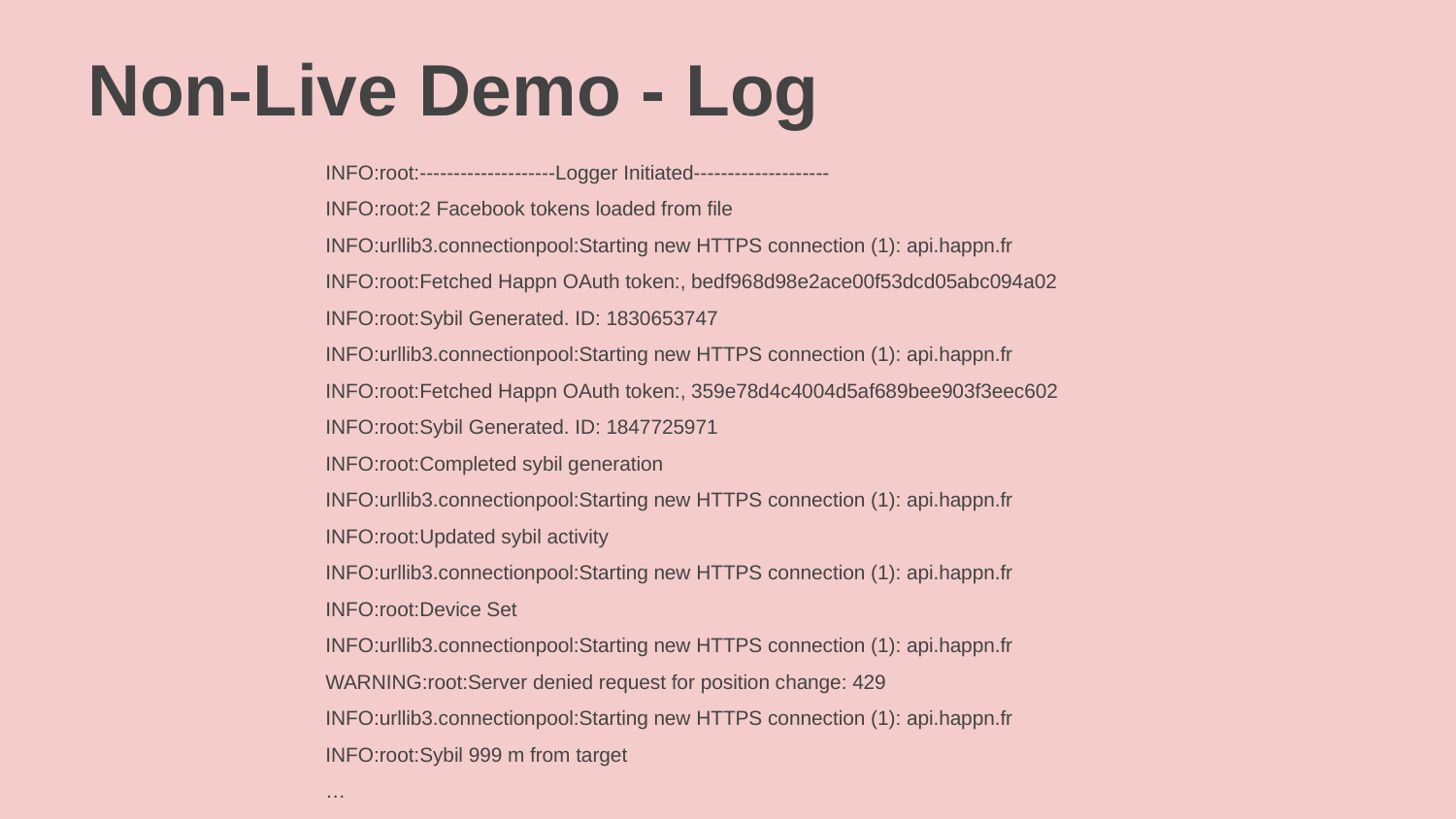

# Non-Live Demo - Log
INFO:root:--------------------Logger Initiated--------------------
INFO:root:2 Facebook tokens loaded from file
INFO:urllib3.connectionpool:Starting new HTTPS connection (1): api.happn.fr
INFO:root:Fetched Happn OAuth token:, bedf968d98e2ace00f53dcd05abc094a02
INFO:root:Sybil Generated. ID: 1830653747
INFO:urllib3.connectionpool:Starting new HTTPS connection (1): api.happn.fr
INFO:root:Fetched Happn OAuth token:, 359e78d4c4004d5af689bee903f3eec602
INFO:root:Sybil Generated. ID: 1847725971
INFO:root:Completed sybil generation
INFO:urllib3.connectionpool:Starting new HTTPS connection (1): api.happn.fr
INFO:root:Updated sybil activity
INFO:urllib3.connectionpool:Starting new HTTPS connection (1): api.happn.fr
INFO:root:Device Set
INFO:urllib3.connectionpool:Starting new HTTPS connection (1): api.happn.fr
WARNING:root:Server denied request for position change: 429
INFO:urllib3.connectionpool:Starting new HTTPS connection (1): api.happn.fr
INFO:root:Sybil 999 m from target
…